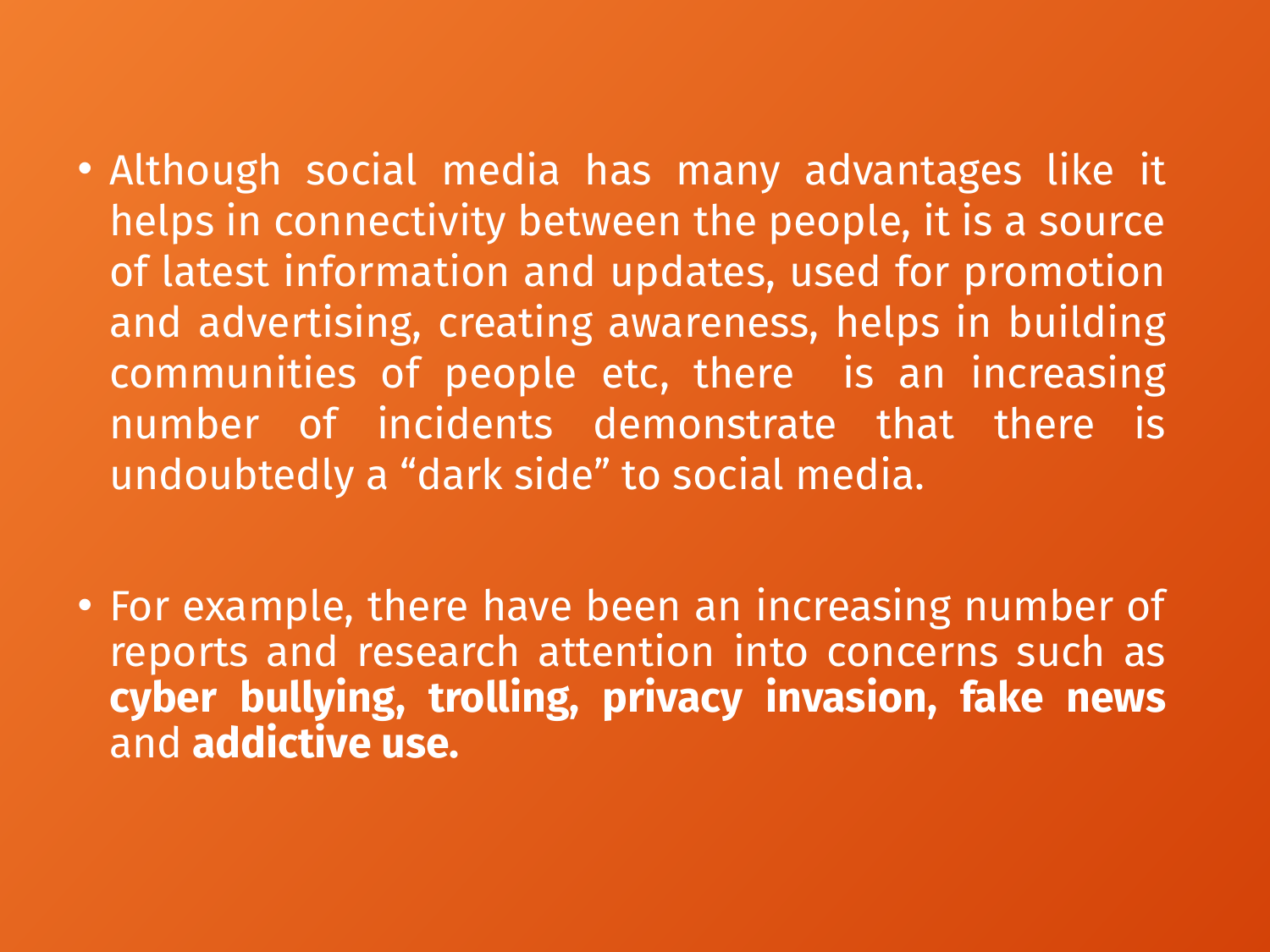

Although social media has many advantages like it helps in connectivity between the people, it is a source of latest information and updates, used for promotion and advertising, creating awareness, helps in building communities of people etc, there  is an increasing number of incidents demonstrate that there is undoubtedly a “dark side” to social media.

For example, there have been an increasing number of reports and research attention into concerns such as cyber bullying, trolling, privacy invasion, fake news and addictive use.